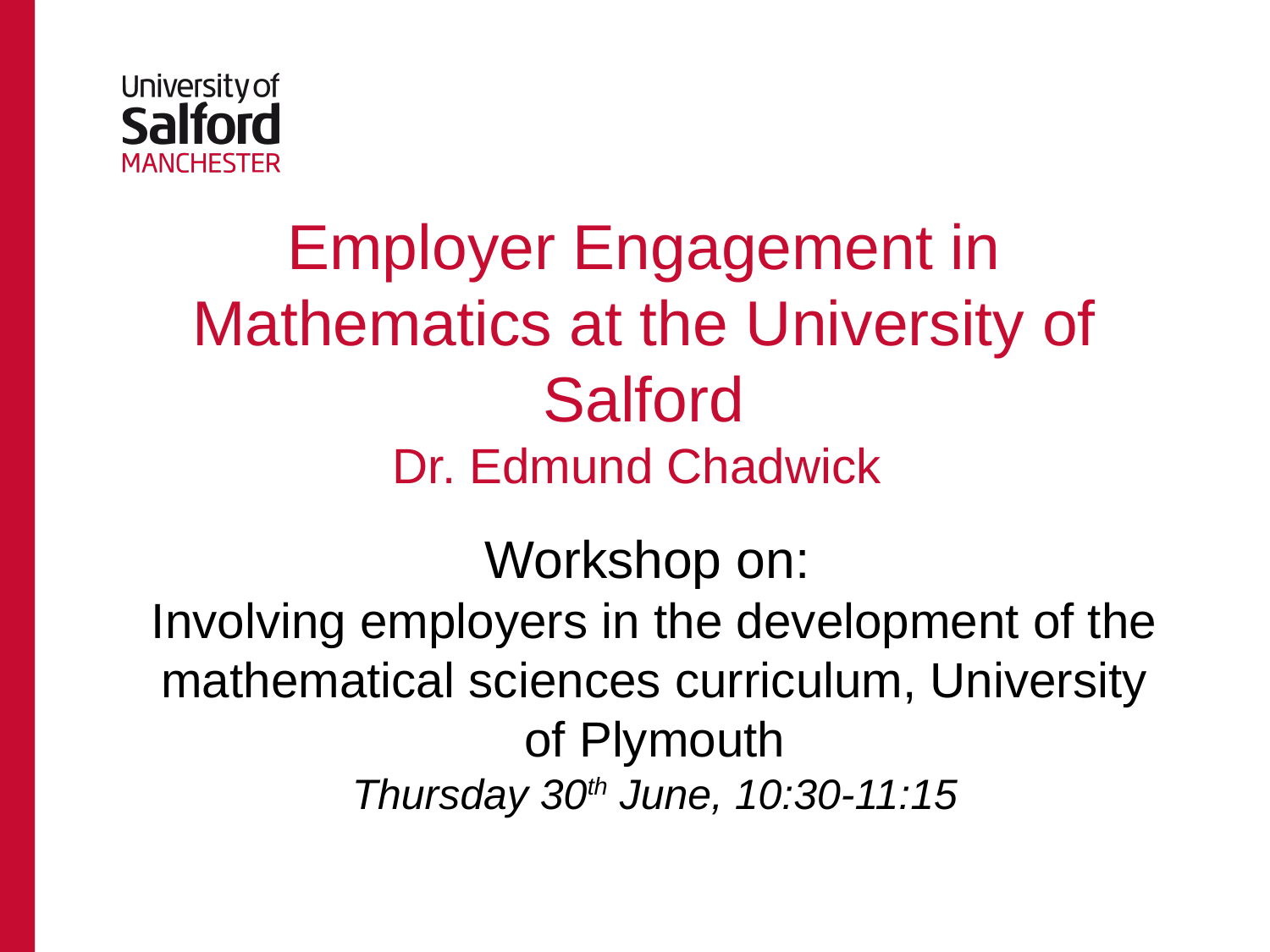

Employer Engagement in Mathematics at the University of Salford
Dr. Edmund Chadwick
Workshop on:
Involving employers in the development of the mathematical sciences curriculum, University of Plymouth
Thursday 30th June, 10:30-11:15